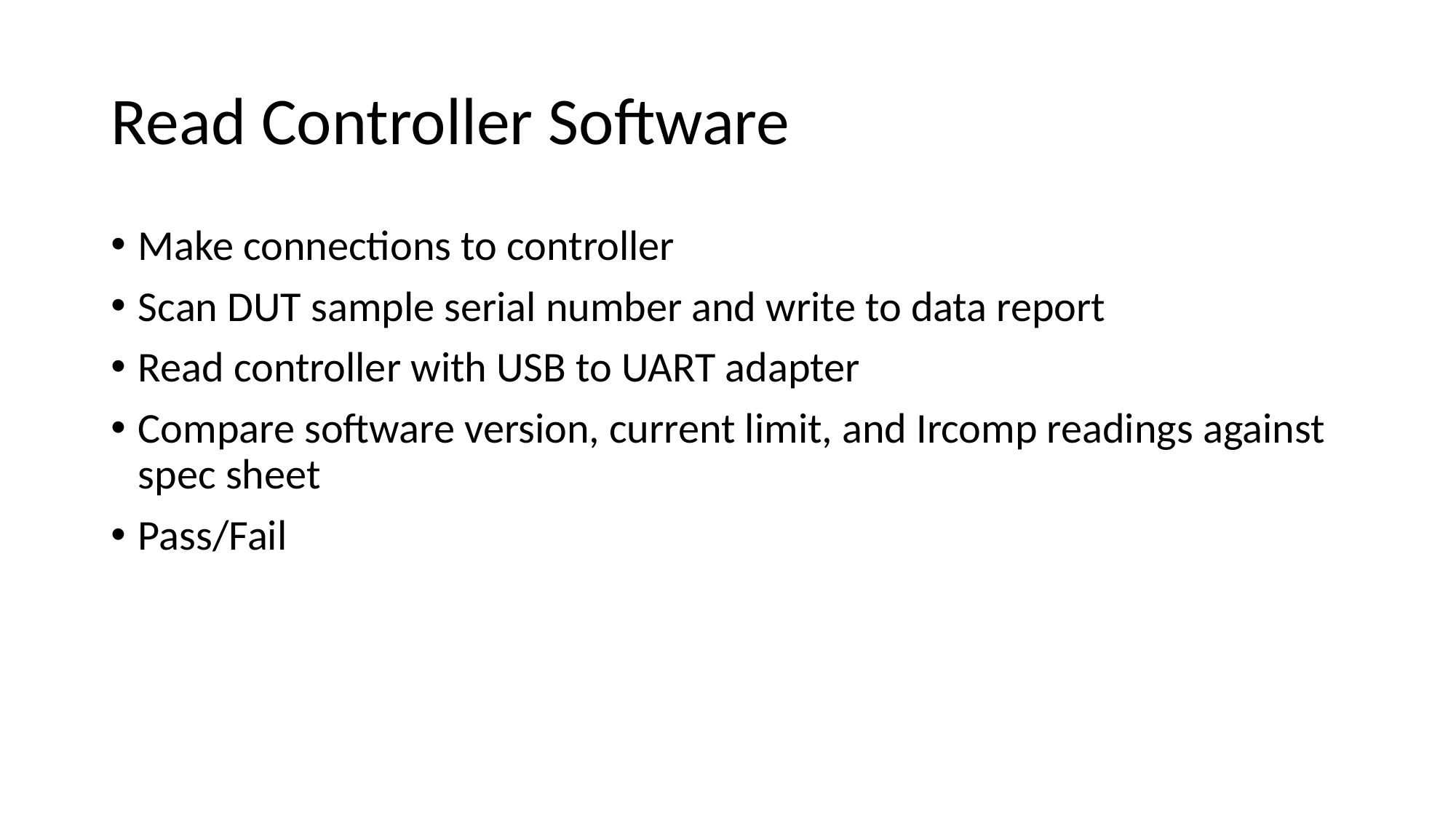

# Read Controller Software
Make connections to controller
Scan DUT sample serial number and write to data report
Read controller with USB to UART adapter
Compare software version, current limit, and Ircomp readings against spec sheet
Pass/Fail